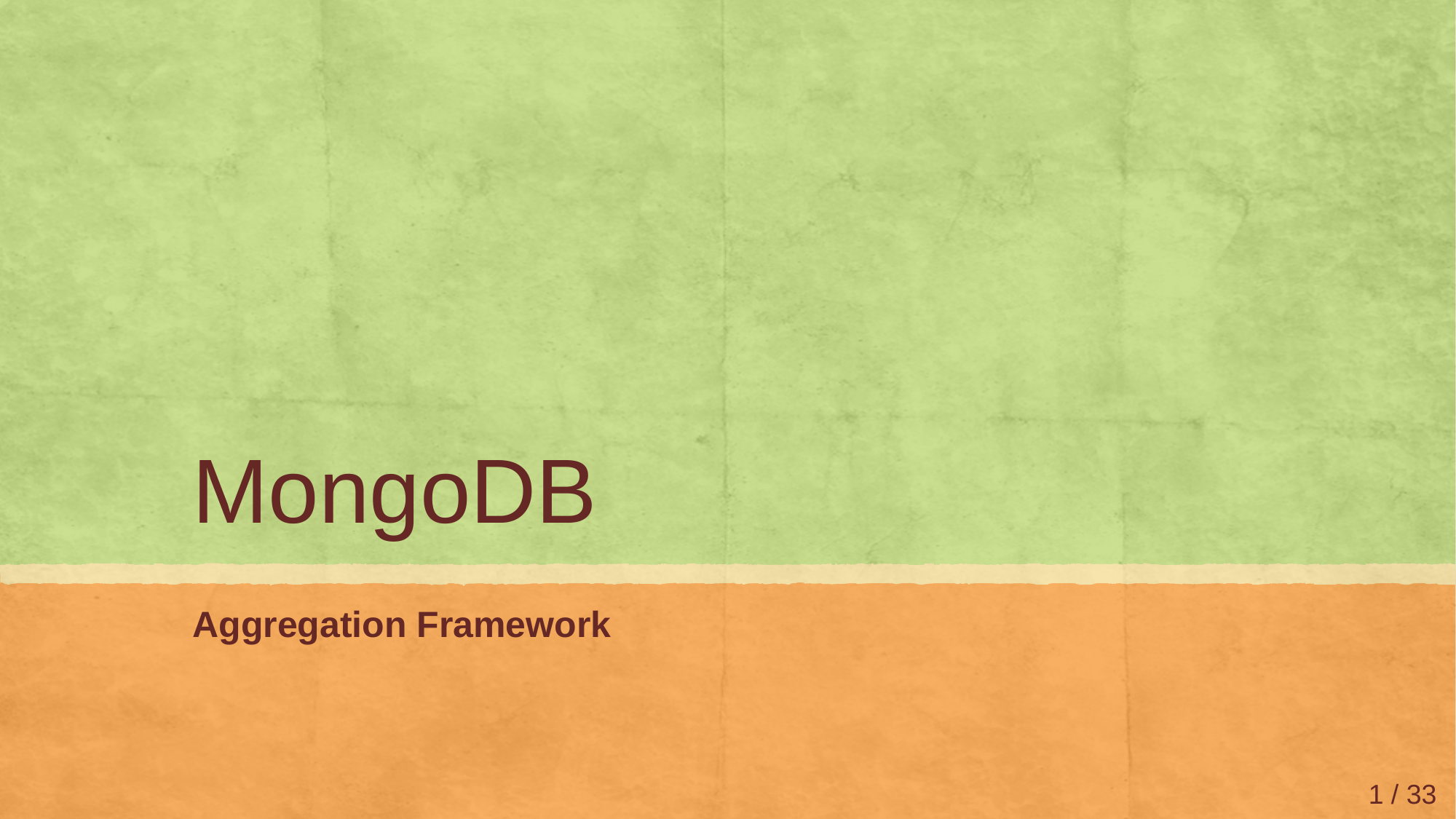

# MongoDB
Aggregation Framework
1 / 33